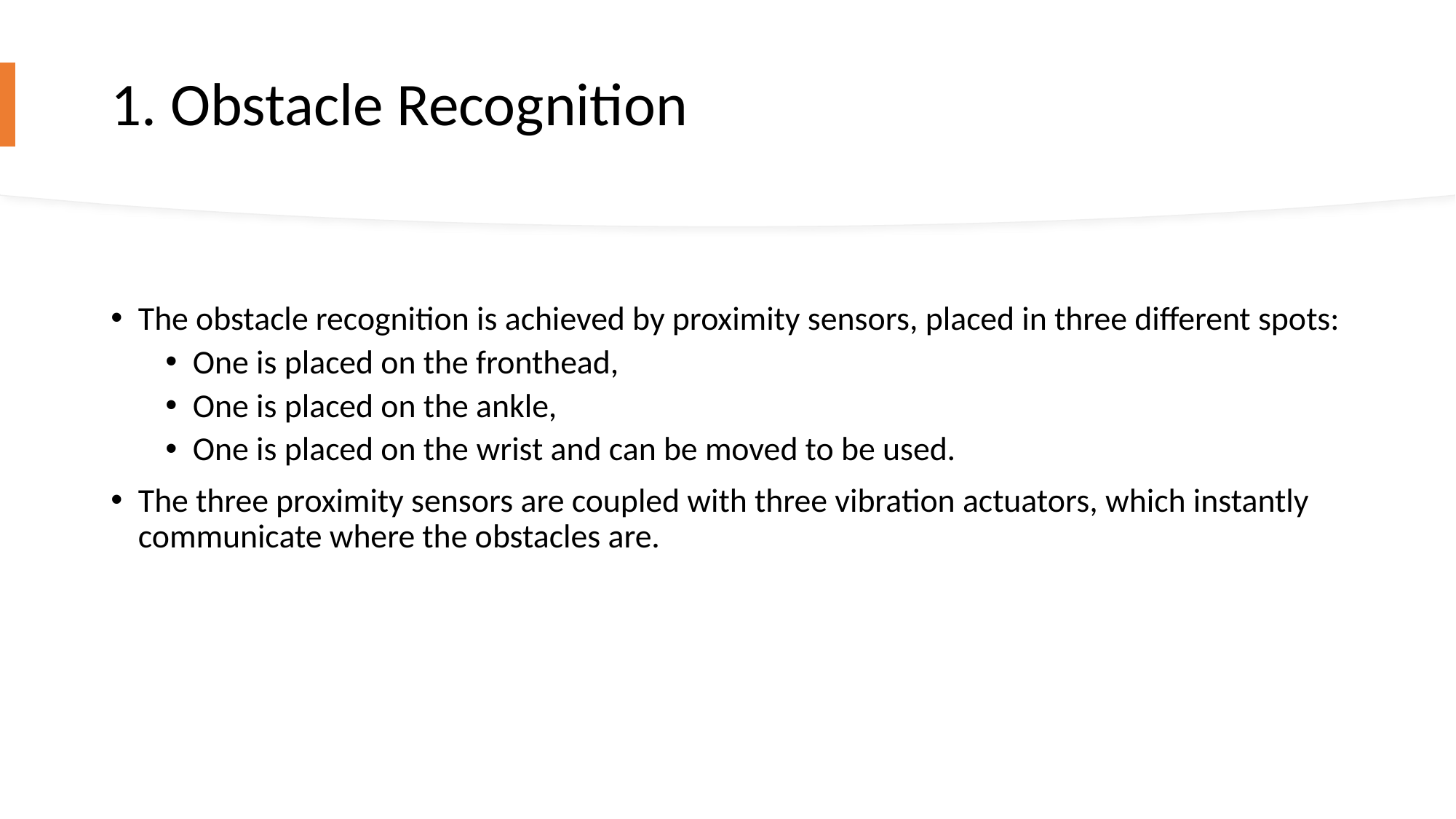

# 1. Obstacle Recognition

The obstacle recognition is achieved by proximity sensors, placed in three different spots:
One is placed on the fronthead,
One is placed on the ankle,
One is placed on the wrist and can be moved to be used.
The three proximity sensors are coupled with three vibration actuators, which instantly communicate where the obstacles are.